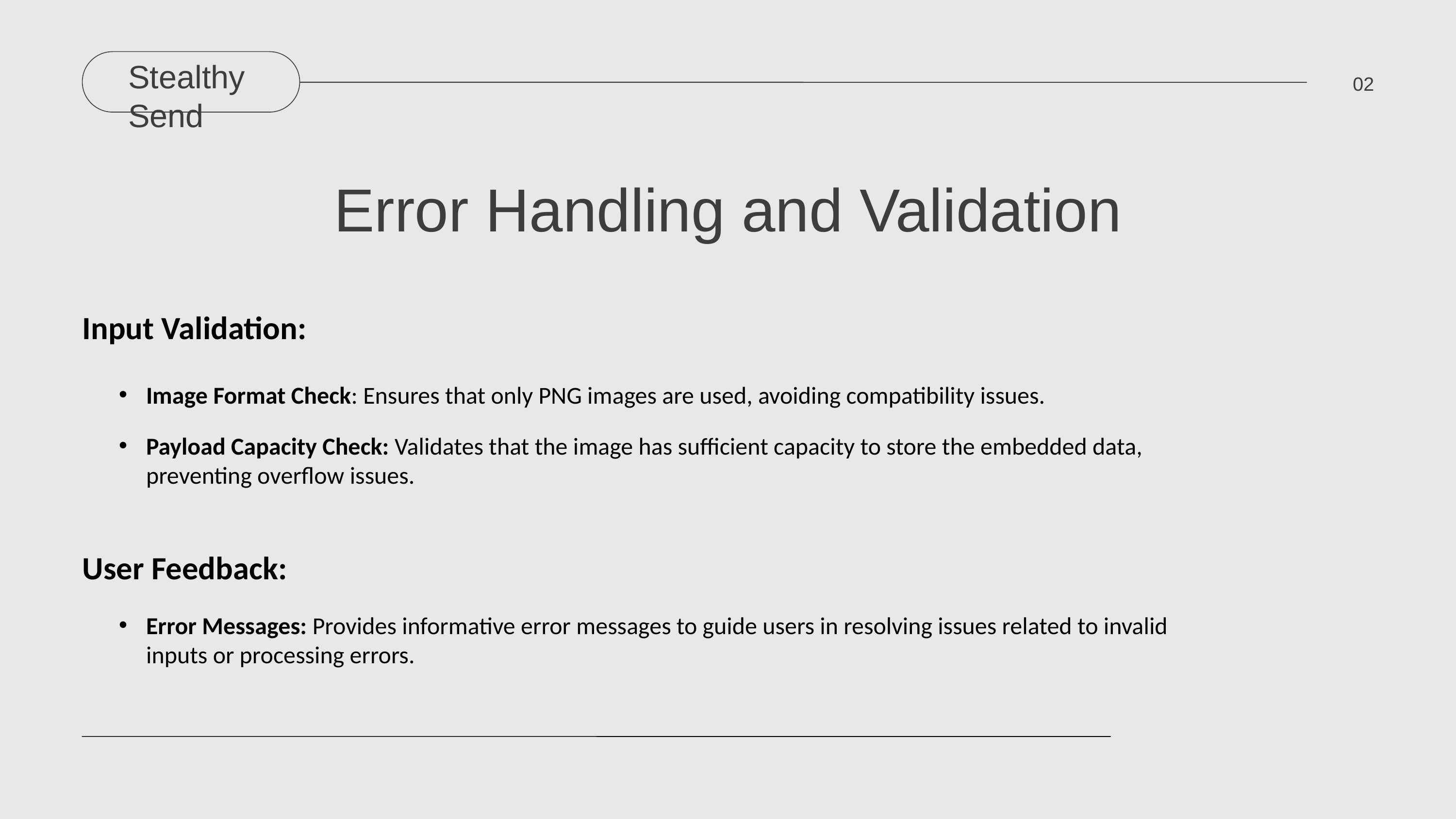

Stealthy Send

02

Error Handling and Validation
Input Validation:

Image Format Check: Ensures that only PNG images are used, avoiding compatibility issues.

Payload Capacity Check: Validates that the image has sufficient capacity to store the embedded data, preventing overflow issues.

User Feedback:

Error Messages: Provides informative error messages to guide users in resolving issues related to invalid inputs or processing errors.